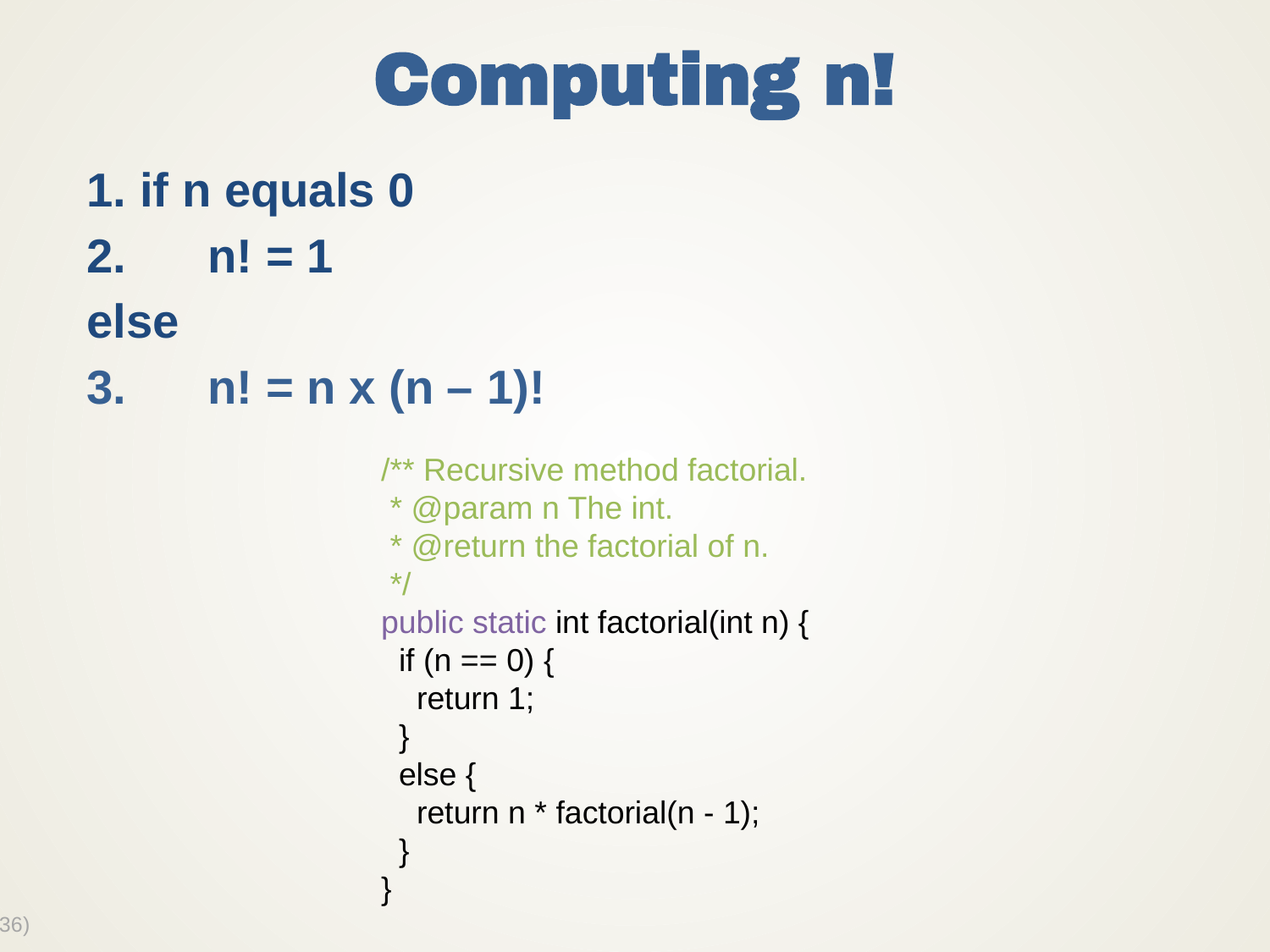

# Computing n!
1. if n equals 0
2. 	n! = 1
else
3. 	n! = n x (n – 1)!
/** Recursive method factorial.
 * @param n The int.
 * @return the factorial of n.
 */
public static int factorial(int n) {
  if (n == 0) {
    return 1;
  }
  else {
    return n * factorial(n - 1);
  }
}